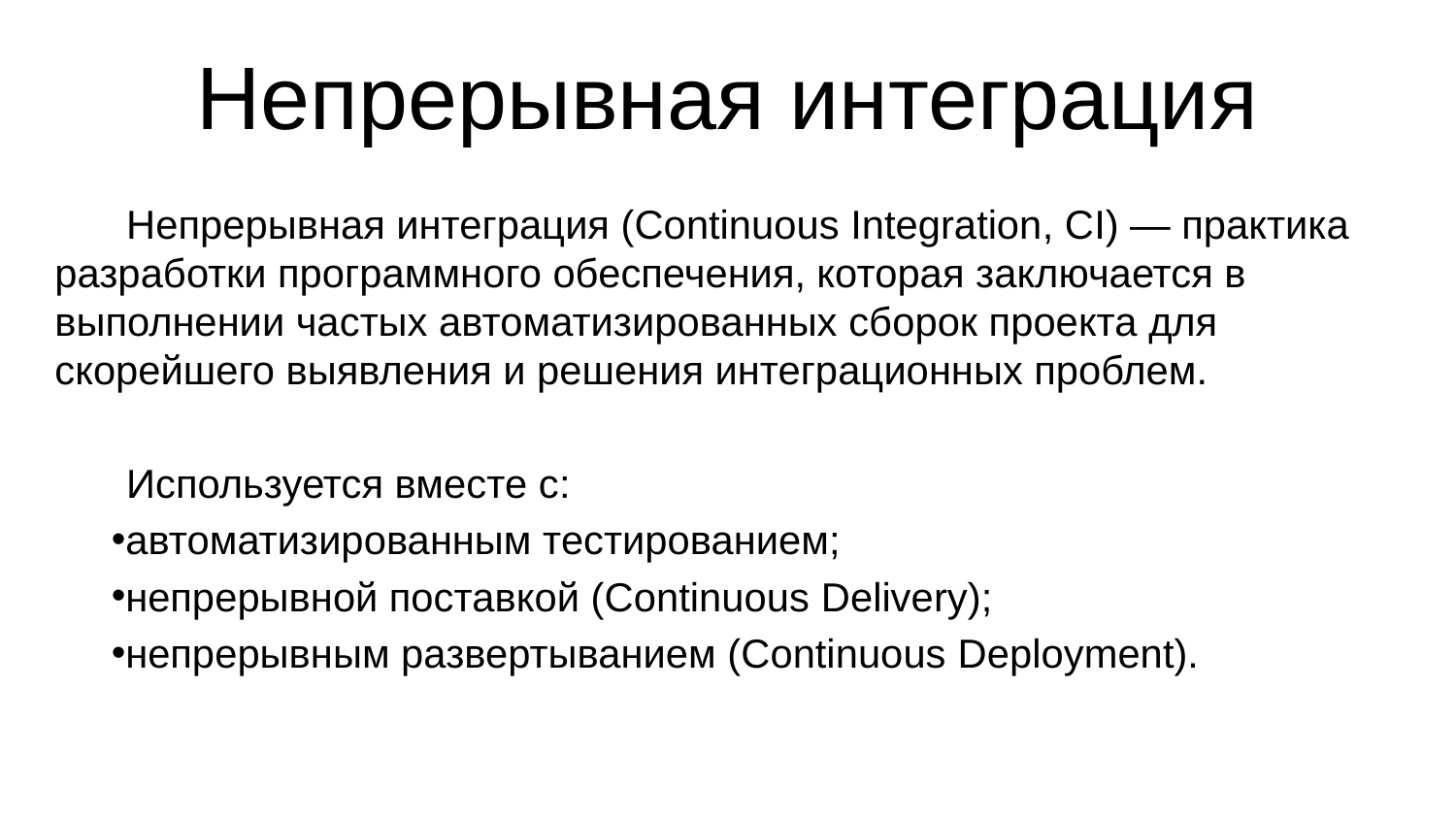

# Непрерывная интеграция
Непрерывная интеграция (Continuous Integration, CI) — практика разработки программного обеспечения, которая заключается в выполнении частых автоматизированных сборок проекта для скорейшего выявления и решения интеграционных проблем.

Используется вместе с:
автоматизированным тестированием;
непрерывной поставкой (Continuous Delivery);
непрерывным развертыванием (Continuous Deployment).